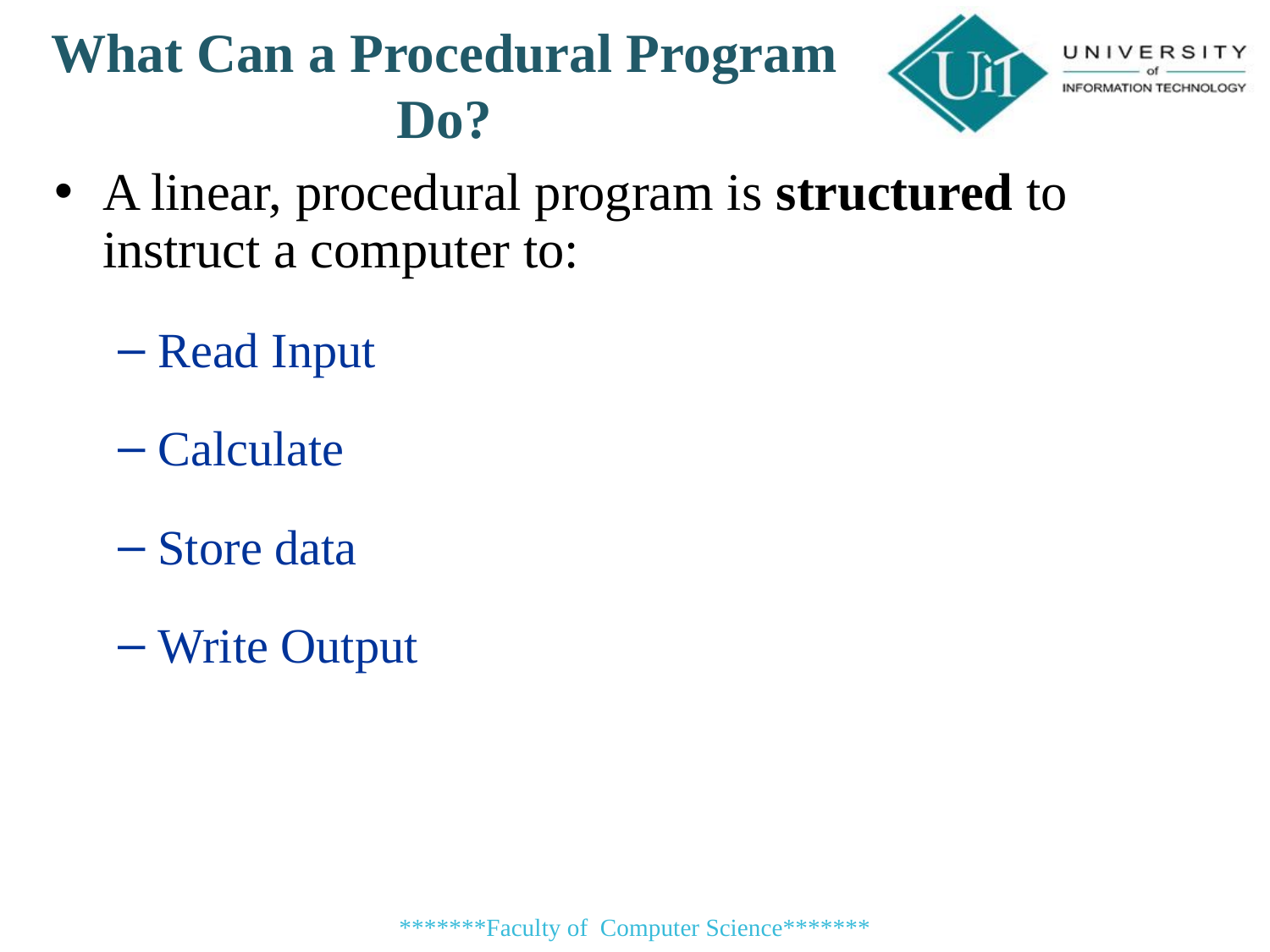

What Can a Procedural Program Do?
A linear, procedural program is structured to instruct a computer to:
Read Input
Calculate
Store data
Write Output
*******Faculty of  Computer Science*******